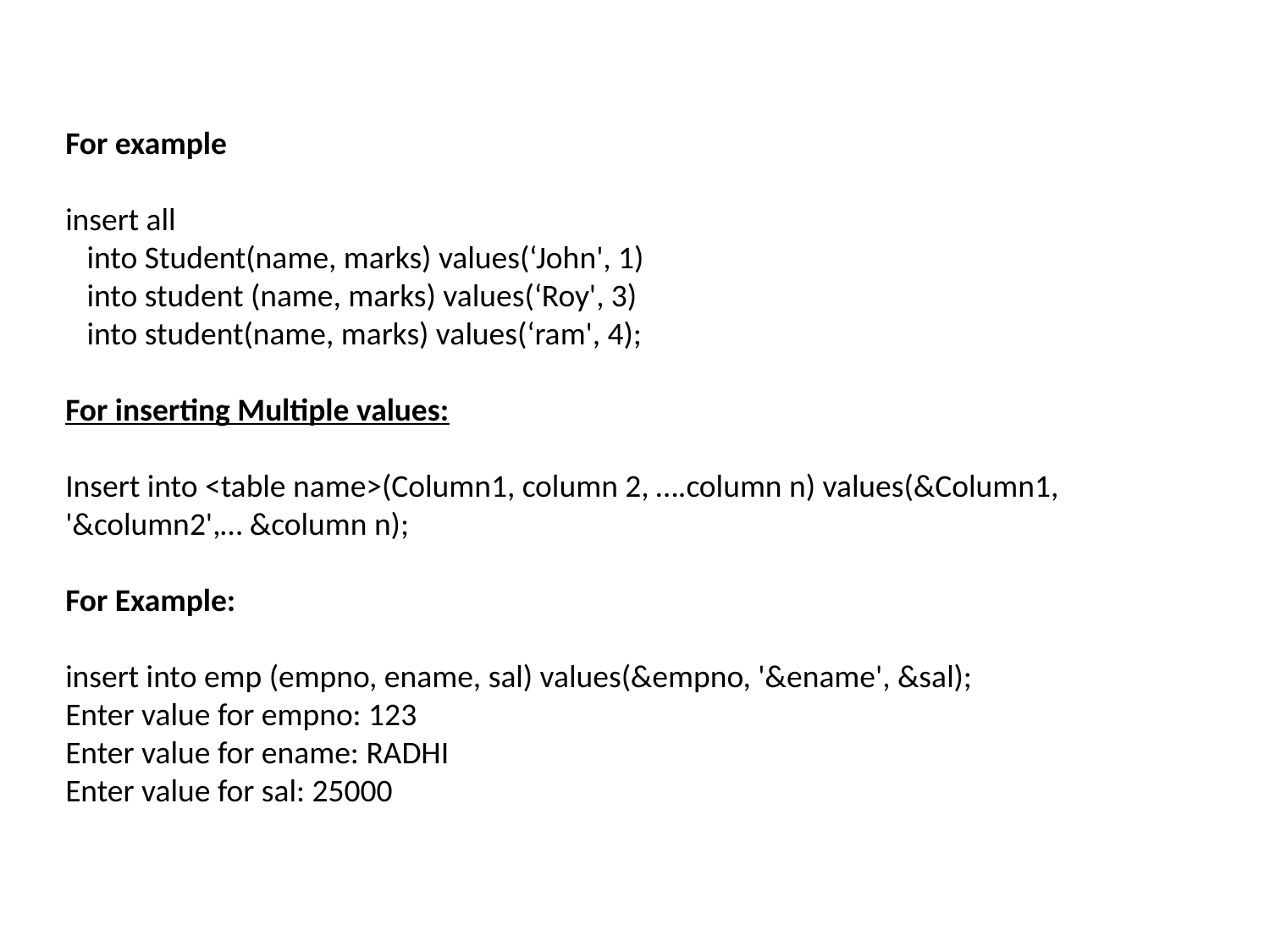

For example

insert all
   into Student(name, marks) values(‘John', 1)
   into student (name, marks) values(‘Roy', 3)
   into student(name, marks) values(‘ram', 4);

For inserting Multiple values:

Insert into <table name>(Column1, column 2, ….column n) values(&Column1, '&column2',… &column n);

For Example:

insert into emp (empno, ename, sal) values(&empno, '&ename', &sal);
Enter value for empno: 123
Enter value for ename: RADHI
Enter value for sal: 25000